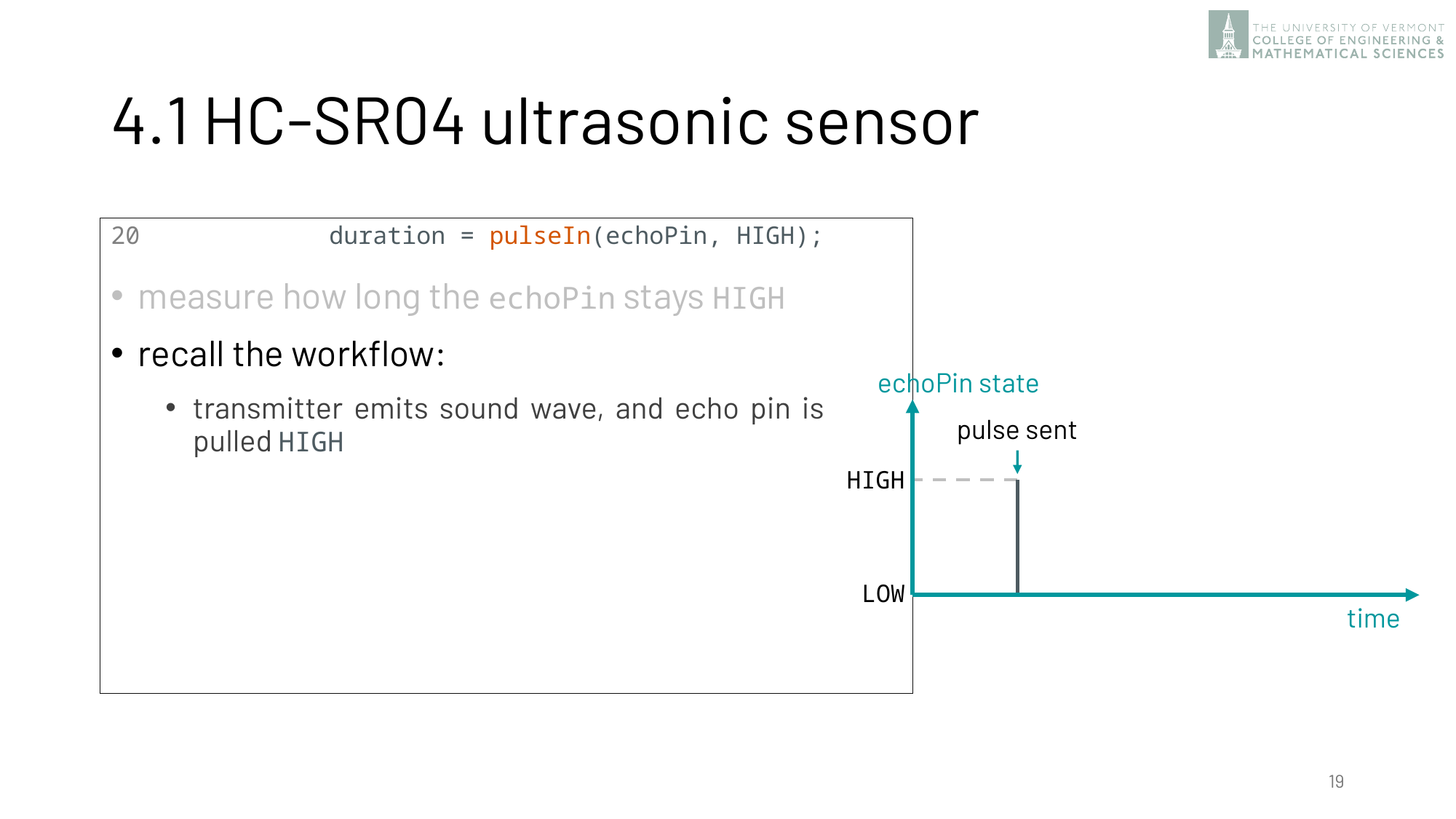

# 4.1 HC-SR04 ultrasonic sensor
20		duration = pulseIn(echoPin, HIGH);
measure how long the echoPin stays HIGH
recall the workflow:
transmitter emits sound wave, and echo pin is pulled HIGH

echoPin state
pulse sent
HIGH
LOW
time
19